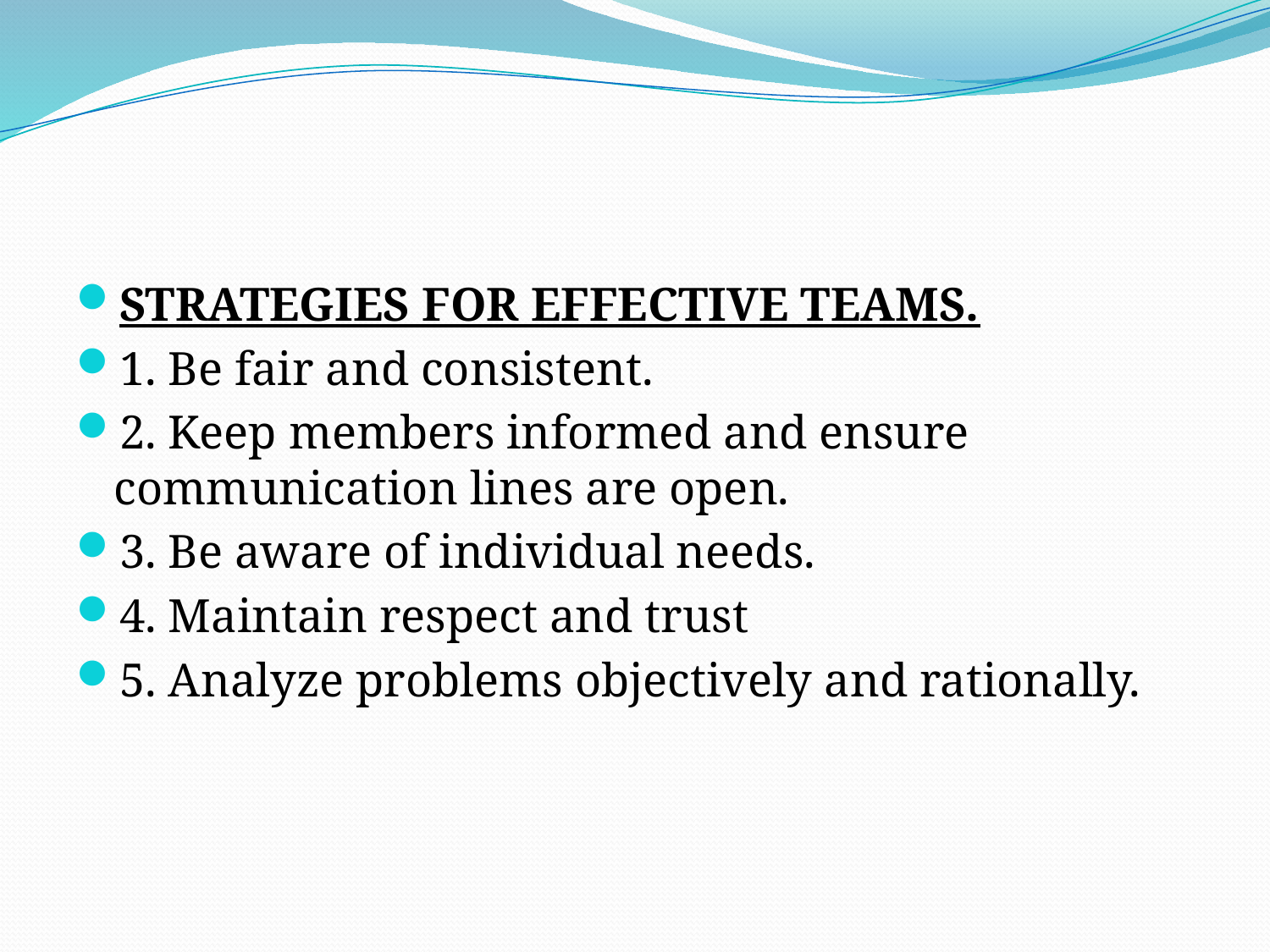

#
STRATEGIES FOR EFFECTIVE TEAMS.
1. Be fair and consistent.
2. Keep members informed and ensure communication lines are open.
3. Be aware of individual needs.
4. Maintain respect and trust
5. Analyze problems objectively and rationally.